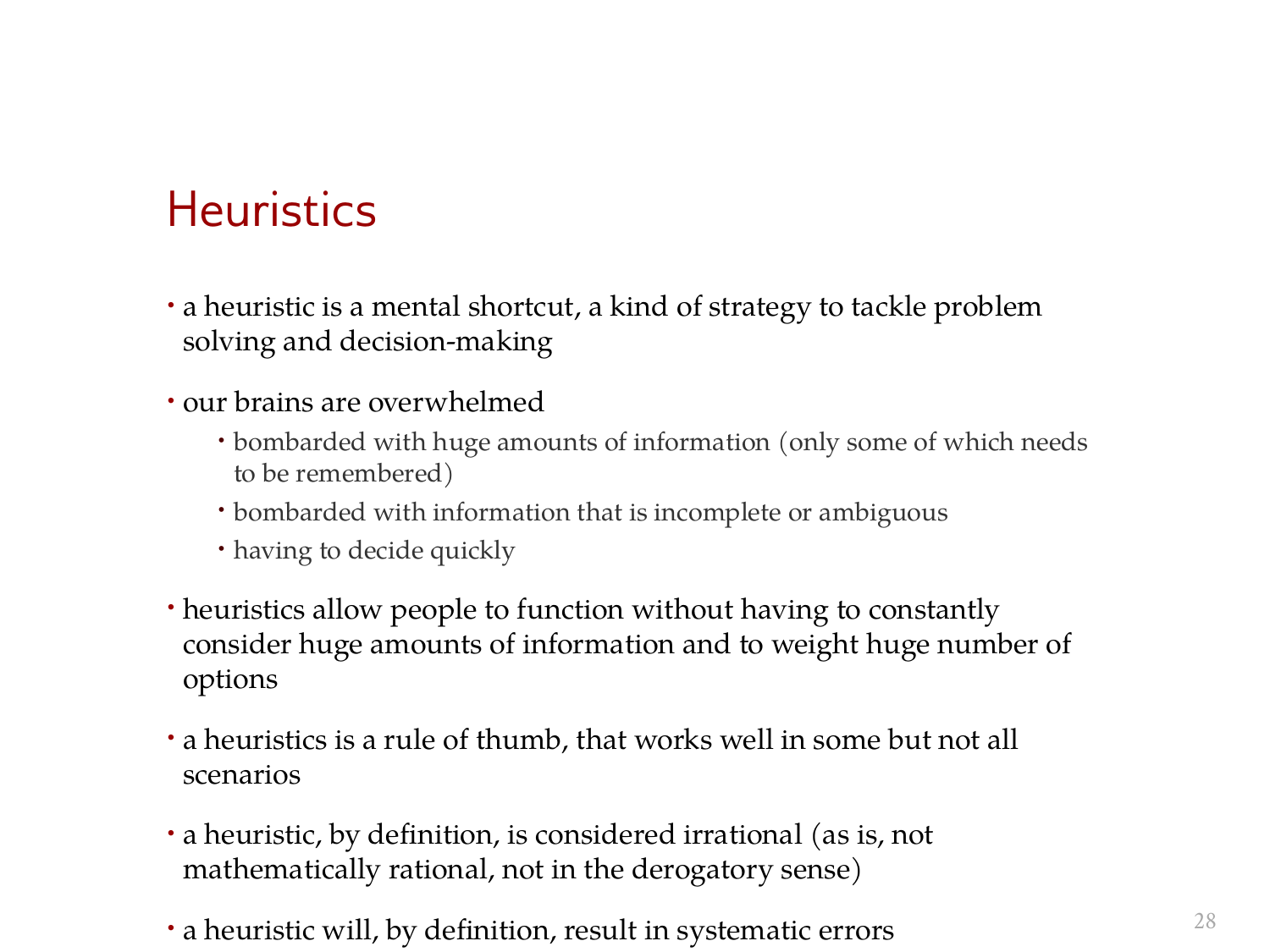

# Heuristics
a heuristic is a mental shortcut, a kind of strategy to tackle problem solving and decision-making
our brains are overwhelmed
bombarded with huge amounts of information (only some of which needs to be remembered)
bombarded with information that is incomplete or ambiguous
having to decide quickly
heuristics allow people to function without having to constantly consider huge amounts of information and to weight huge number of options
a heuristics is a rule of thumb, that works well in some but not all scenarios
a heuristic, by definition, is considered irrational (as is, not mathematically rational, not in the derogatory sense)
a heuristic will, by definition, result in systematic errors

28